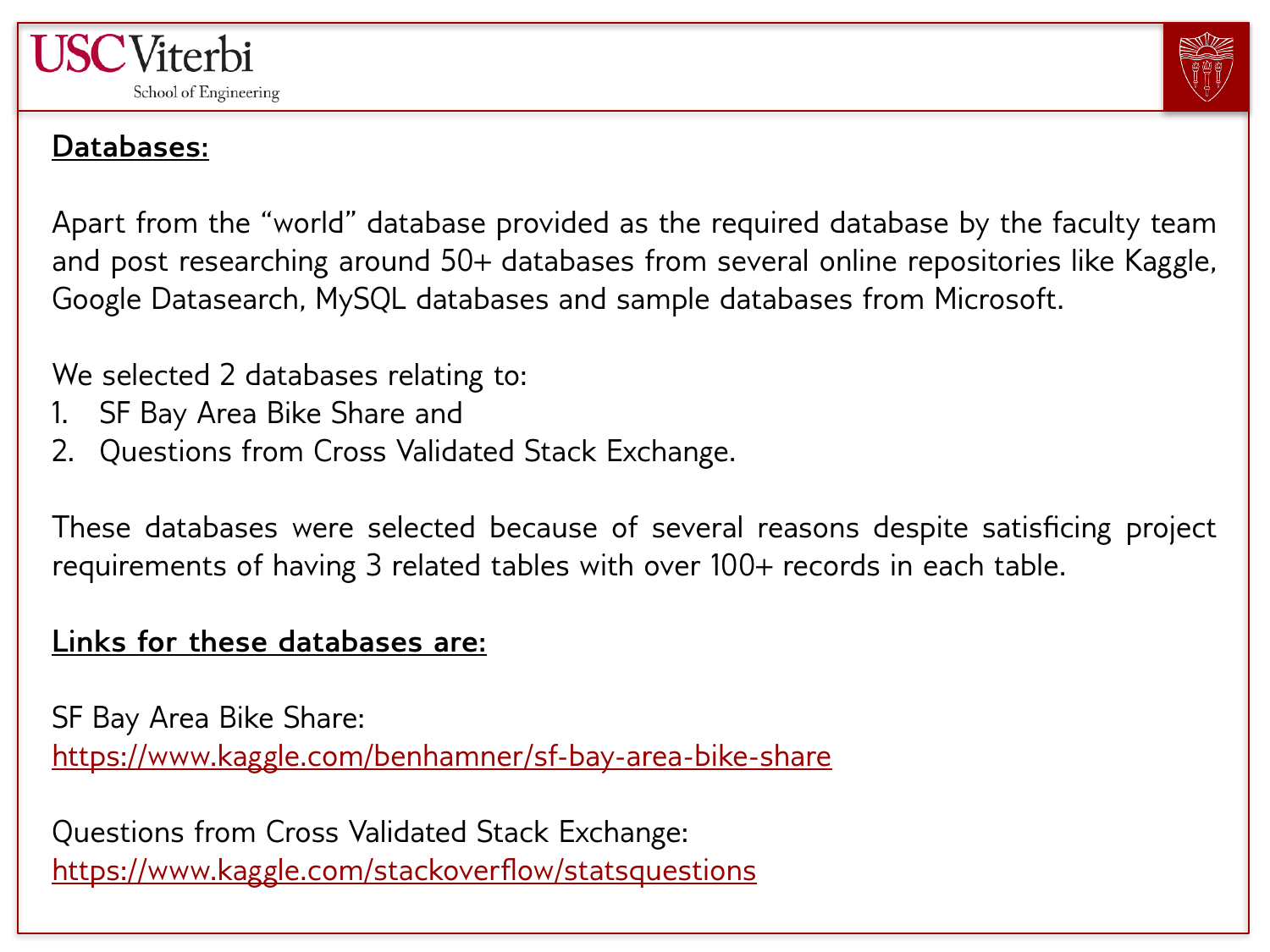

Databases:

Apart from the “world” database provided as the required database by the faculty team and post researching around 50+ databases from several online repositories like Kaggle, Google Datasearch, MySQL databases and sample databases from Microsoft.

We selected 2 databases relating to:
SF Bay Area Bike Share and
Questions from Cross Validated Stack Exchange.

These databases were selected because of several reasons despite satisficing project requirements of having 3 related tables with over 100+ records in each table.

Links for these databases are:

SF Bay Area Bike Share:
https://www.kaggle.com/benhamner/sf-bay-area-bike-share

Questions from Cross Validated Stack Exchange:
https://www.kaggle.com/stackoverflow/statsquestions